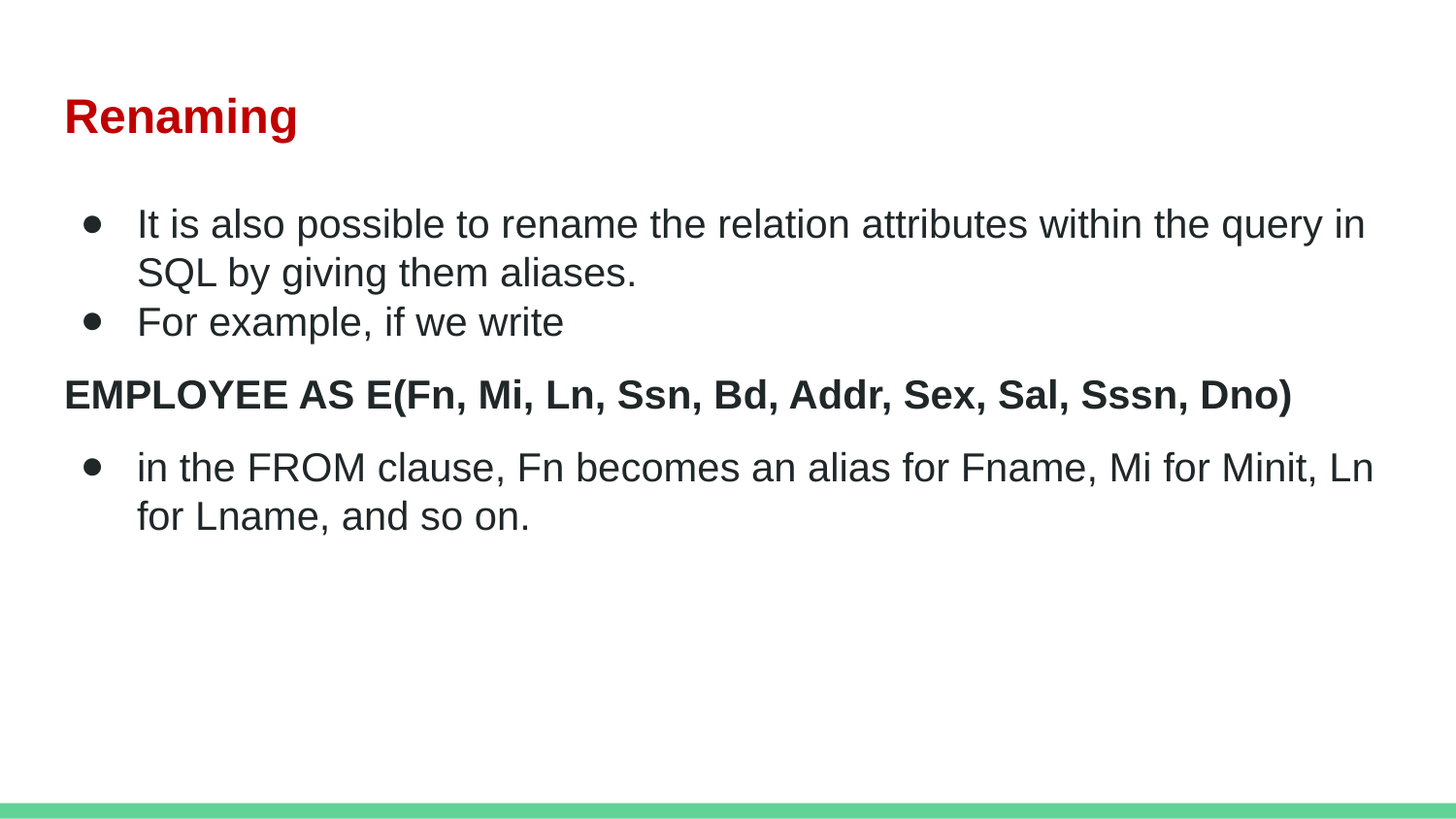

# Renaming
It is also possible to rename the relation attributes within the query in SQL by giving them aliases.
For example, if we write
EMPLOYEE AS E(Fn, Mi, Ln, Ssn, Bd, Addr, Sex, Sal, Sssn, Dno)
in the FROM clause, Fn becomes an alias for Fname, Mi for Minit, Ln for Lname, and so on.